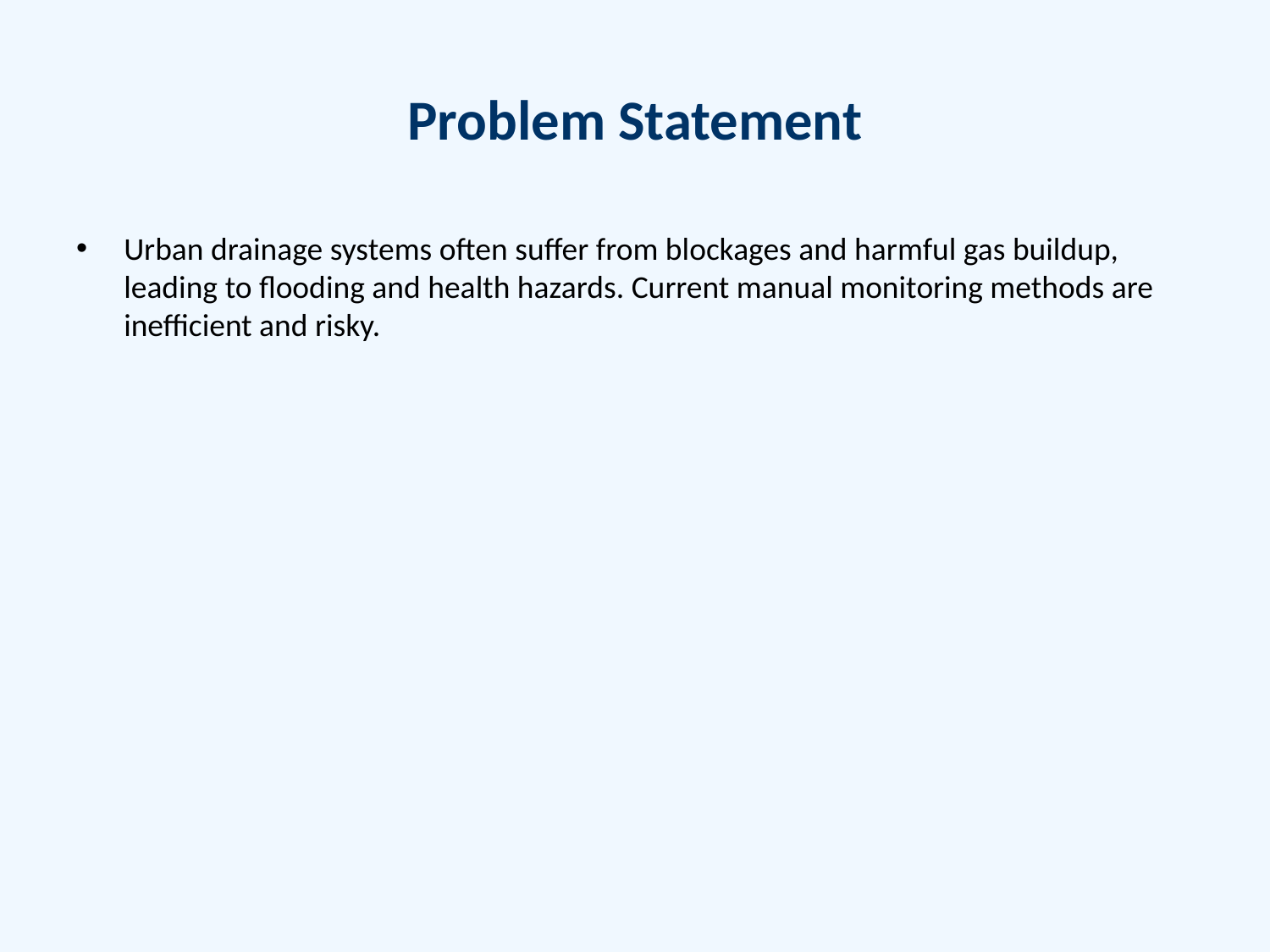

# Problem Statement
Urban drainage systems often suffer from blockages and harmful gas buildup, leading to flooding and health hazards. Current manual monitoring methods are inefficient and risky.